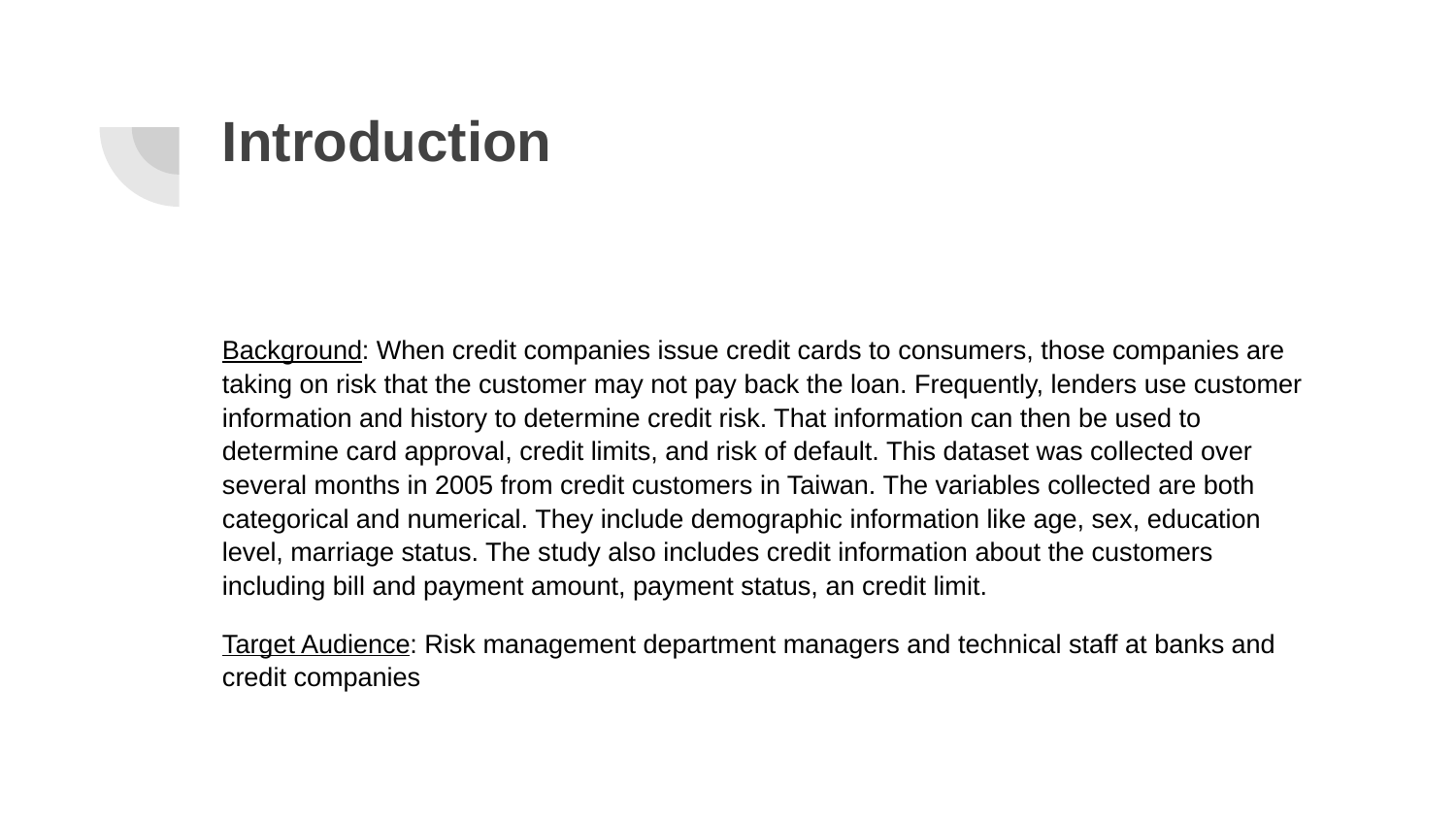

# Introduction
Background: When credit companies issue credit cards to consumers, those companies are taking on risk that the customer may not pay back the loan. Frequently, lenders use customer information and history to determine credit risk. That information can then be used to determine card approval, credit limits, and risk of default. This dataset was collected over several months in 2005 from credit customers in Taiwan. The variables collected are both categorical and numerical. They include demographic information like age, sex, education level, marriage status. The study also includes credit information about the customers including bill and payment amount, payment status, an credit limit.
Target Audience: Risk management department managers and technical staff at banks and credit companies